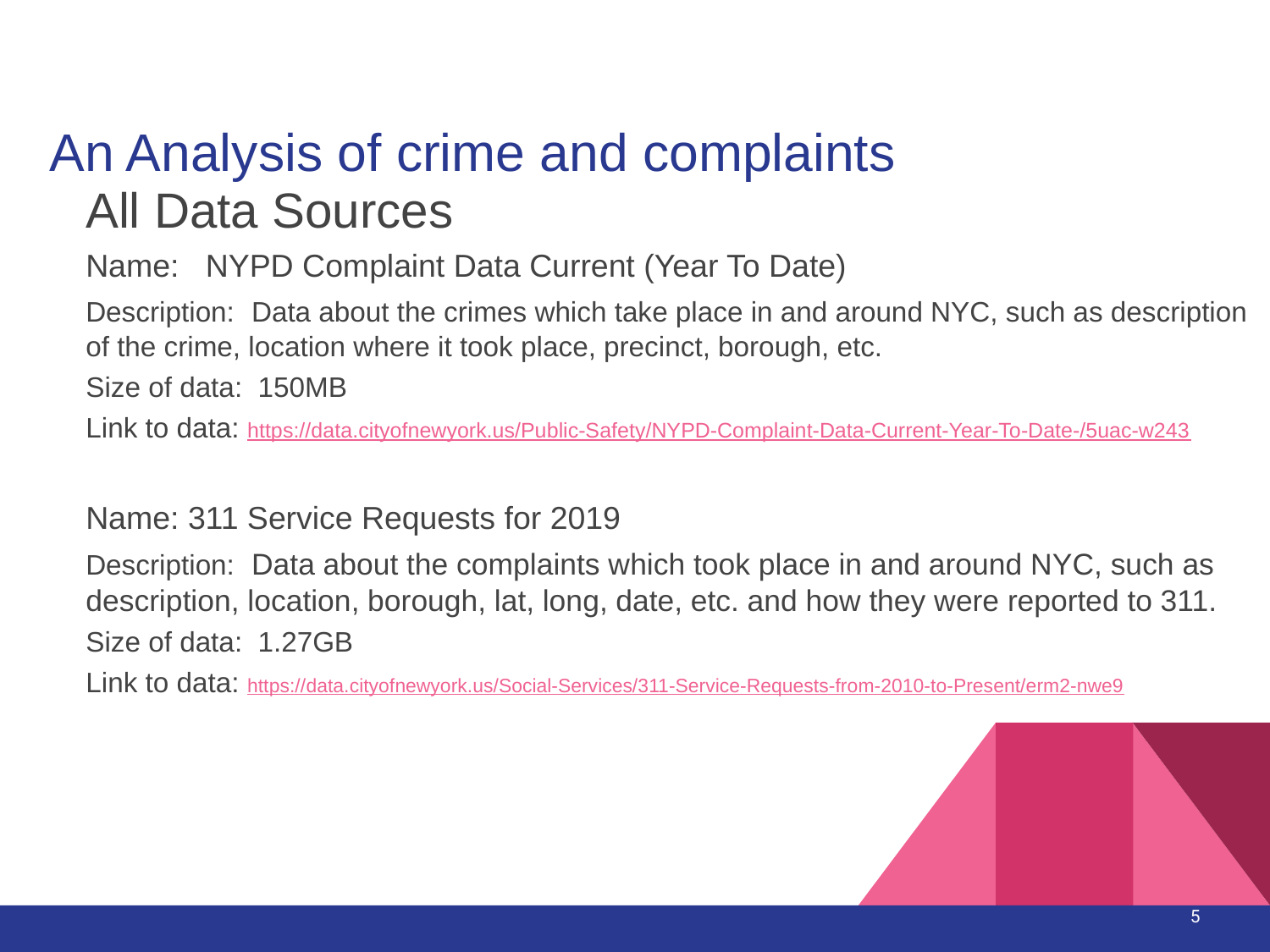

# An Analysis of crime and complaints
All Data Sources
Name:   NYPD Complaint Data Current (Year To Date)
Description:  Data about the crimes which take place in and around NYC, such as description of the crime, location where it took place, precinct, borough, etc.
Size of data:  150MB
Link to data: https://data.cityofnewyork.us/Public-Safety/NYPD-Complaint-Data-Current-Year-To-Date-/5uac-w243

Name: 311 Service Requests for 2019
Description:  Data about the complaints which took place in and around NYC, such as description, location, borough, lat, long, date, etc. and how they were reported to 311.
Size of data:  1.27GB
Link to data: https://data.cityofnewyork.us/Social-Services/311-Service-Requests-from-2010-to-Present/erm2-nwe9

5